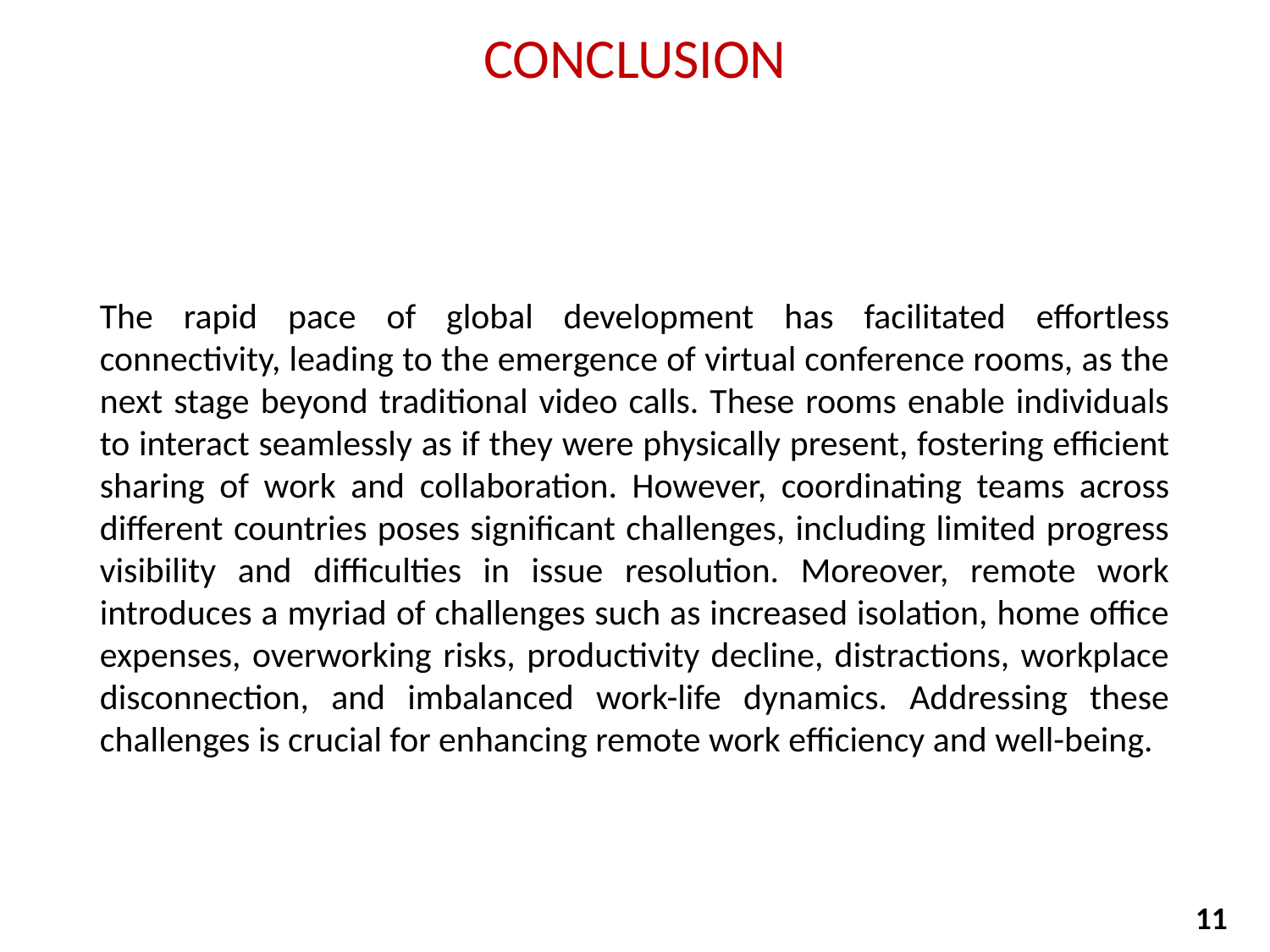

# CONCLUSION

The rapid pace of global development has facilitated effortless connectivity, leading to the emergence of virtual conference rooms, as the next stage beyond traditional video calls. These rooms enable individuals to interact seamlessly as if they were physically present, fostering efficient sharing of work and collaboration. However, coordinating teams across different countries poses significant challenges, including limited progress visibility and difficulties in issue resolution. Moreover, remote work introduces a myriad of challenges such as increased isolation, home office expenses, overworking risks, productivity decline, distractions, workplace disconnection, and imbalanced work-life dynamics. Addressing these challenges is crucial for enhancing remote work efficiency and well-being.
11